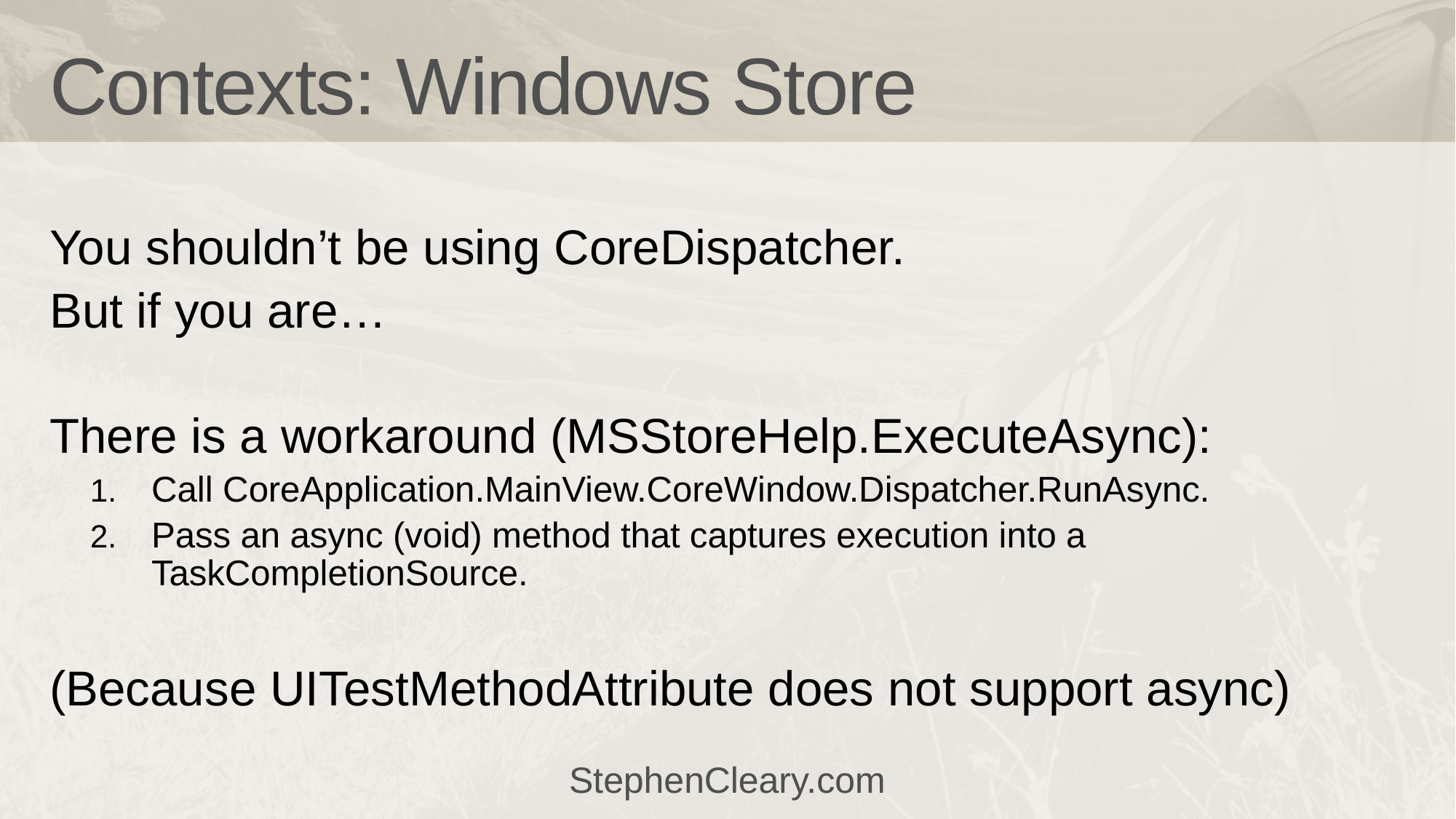

# Contexts: Windows Store

You shouldn’t be using CoreDispatcher.
But if you are…

There is a workaround (MSStoreHelp.ExecuteAsync):
Call CoreApplication.MainView.CoreWindow.Dispatcher.RunAsync.
Pass an async (void) method that captures execution into a TaskCompletionSource.

(Because UITestMethodAttribute does not support async)